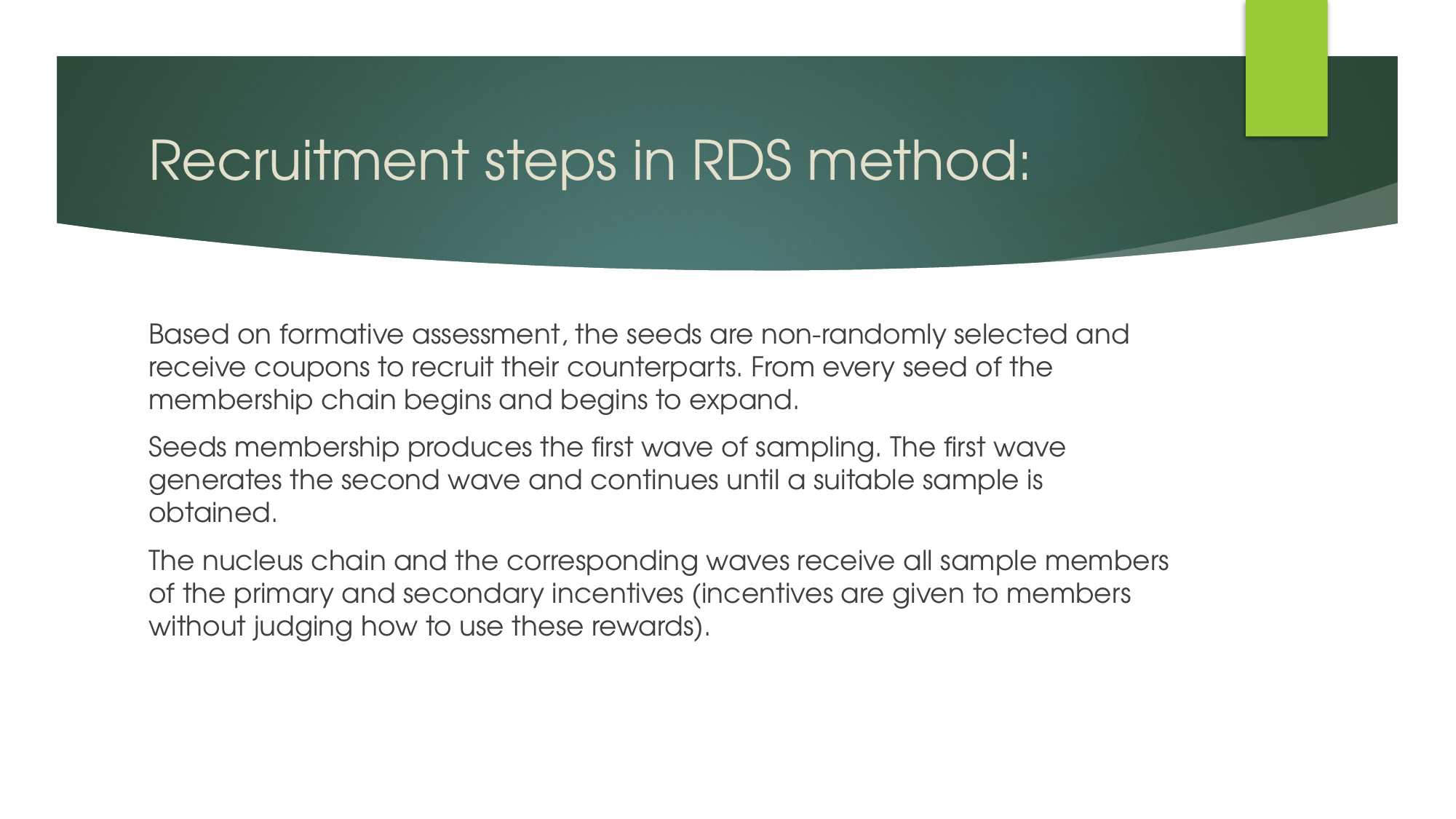

# Recruitment steps in RDS method:
Based on formative assessment, the seeds are non-randomly selected and receive coupons to recruit their counterparts. From every seed of the membership chain begins and begins to expand.
Seeds membership produces the first wave of sampling. The first wave generates the second wave and continues until a suitable sample is obtained.
The nucleus chain and the corresponding waves receive all sample members of the primary and secondary incentives (incentives are given to members without judging how to use these rewards).